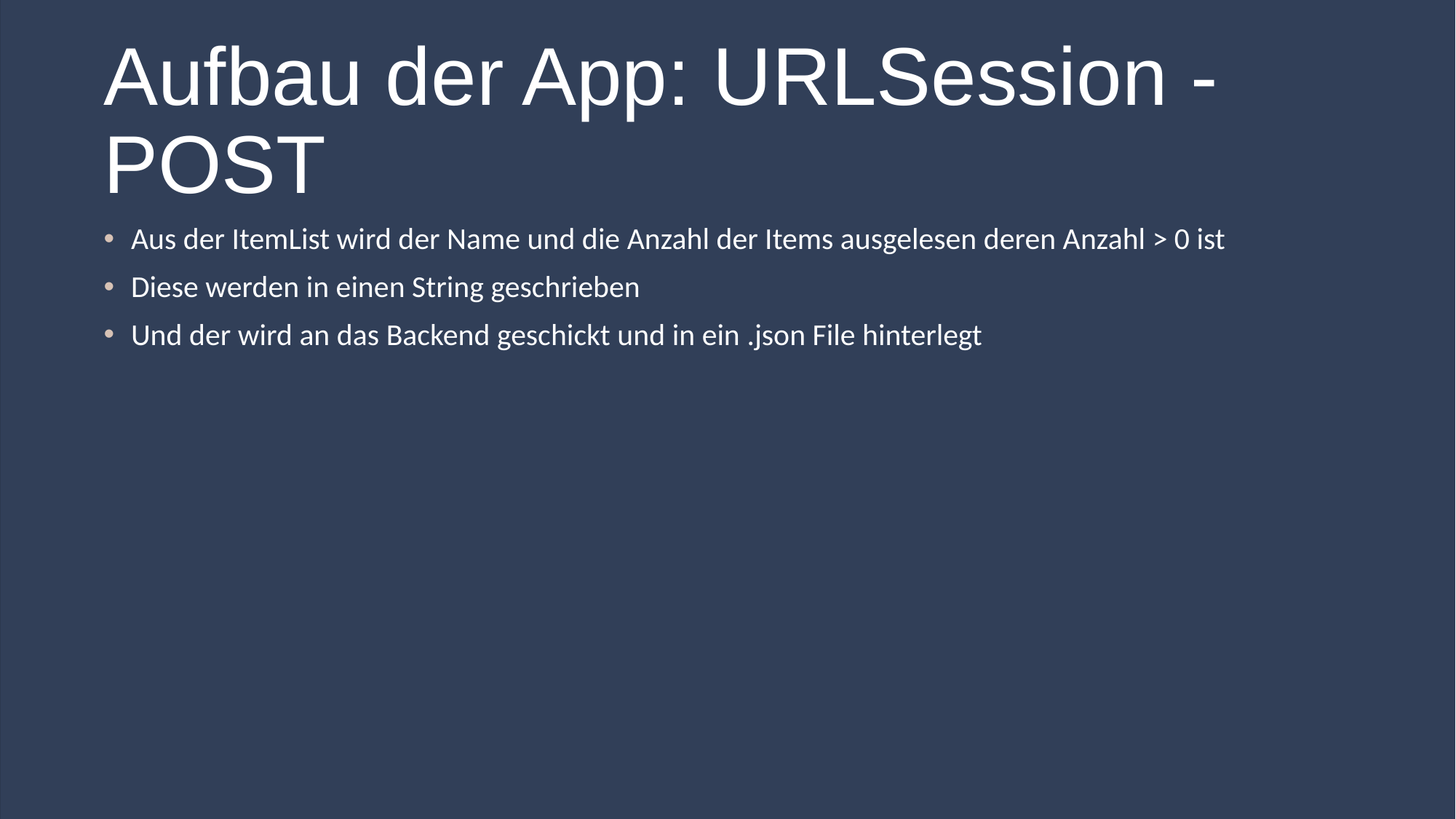

# Aufbau der App: URLSession - POST
Aus der ItemList wird der Name und die Anzahl der Items ausgelesen deren Anzahl > 0 ist
Diese werden in einen String geschrieben
Und der wird an das Backend geschickt und in ein .json File hinterlegt